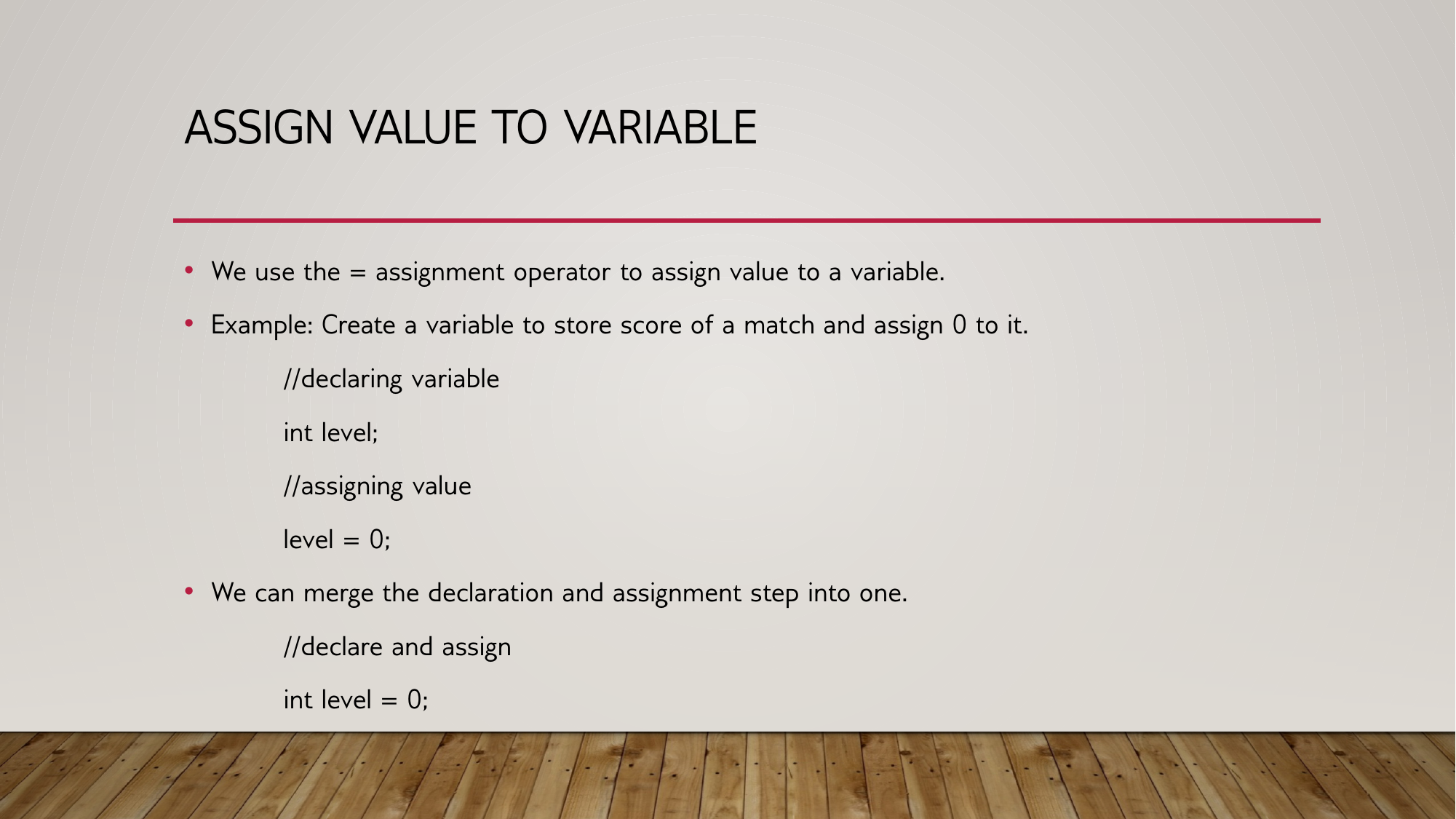

# Assign value to variable
We use the = assignment operator to assign value to a variable.
Example: Create a variable to store score of a match and assign 0 to it.
	//declaring variable
	int level;
	//assigning value
	level = 0;
We can merge the declaration and assignment step into one.
	//declare and assign
	int level = 0;